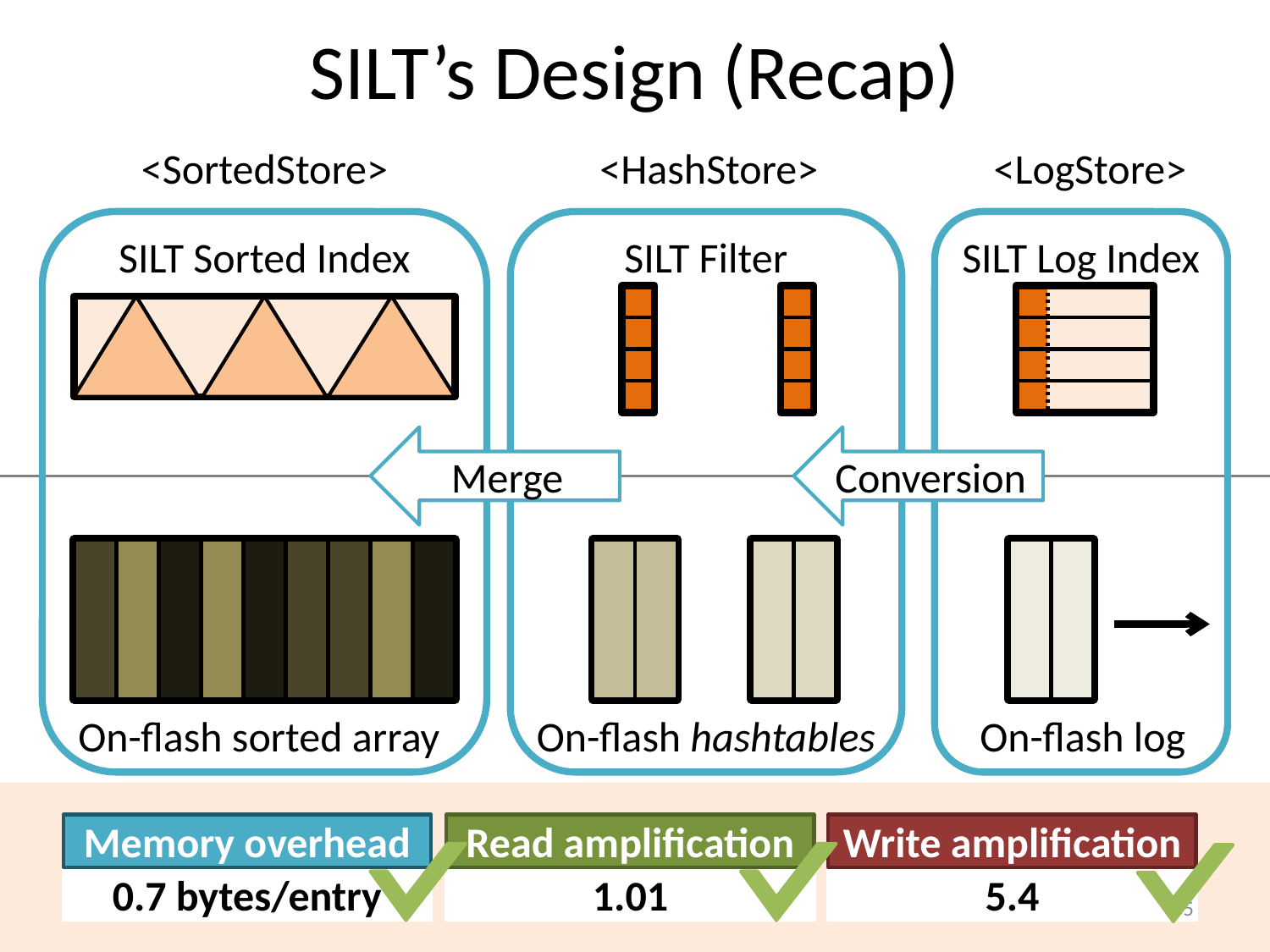

SILT’s Design (Recap)
<SortedStore>
<HashStore>
<LogStore>

SILT Sorted Index
SILT Filter
SILT Log Index

Merge
Conversion

On-flash sorted array
On-flash hashtables
On-flash log

Memory overhead
Read amplification
Write amplification

0.7 bytes/entry
1.01
5.4
35